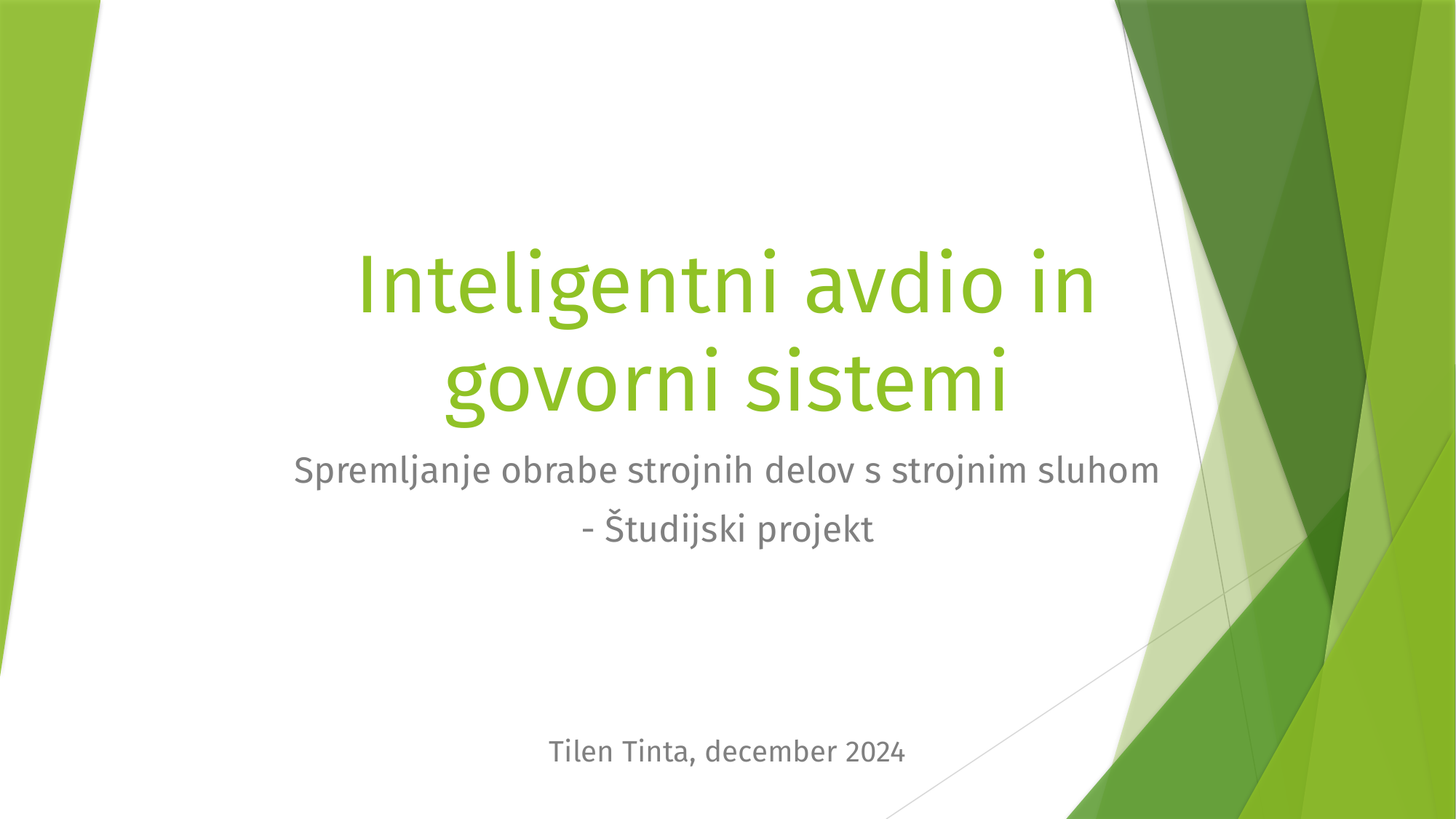

# Inteligentni avdio in govorni sistemi
Spremljanje obrabe strojnih delov s strojnim sluhom
- Študijski projekt
Tilen Tinta, december 2024